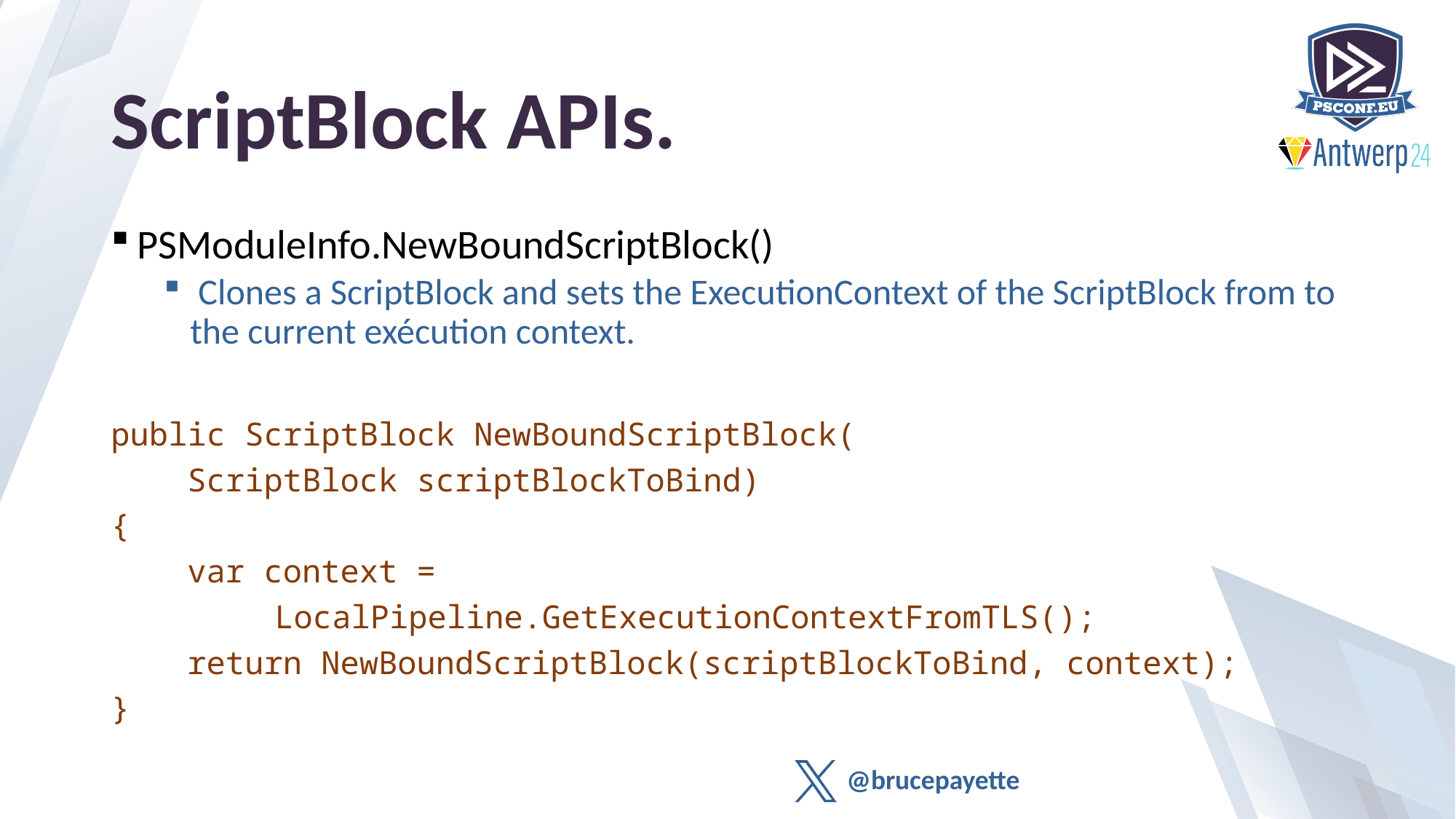

# ScriptBlock APIs.
PSModuleInfo.NewBoundScriptBlock()
 Clones a ScriptBlock and sets the ExecutionContext of the ScriptBlock from to the current exécution context.

public ScriptBlock NewBoundScriptBlock(
    ScriptBlock scriptBlockToBind)
{
    var context =
		LocalPipeline.GetExecutionContextFromTLS();
    return NewBoundScriptBlock(scriptBlockToBind, context);
}